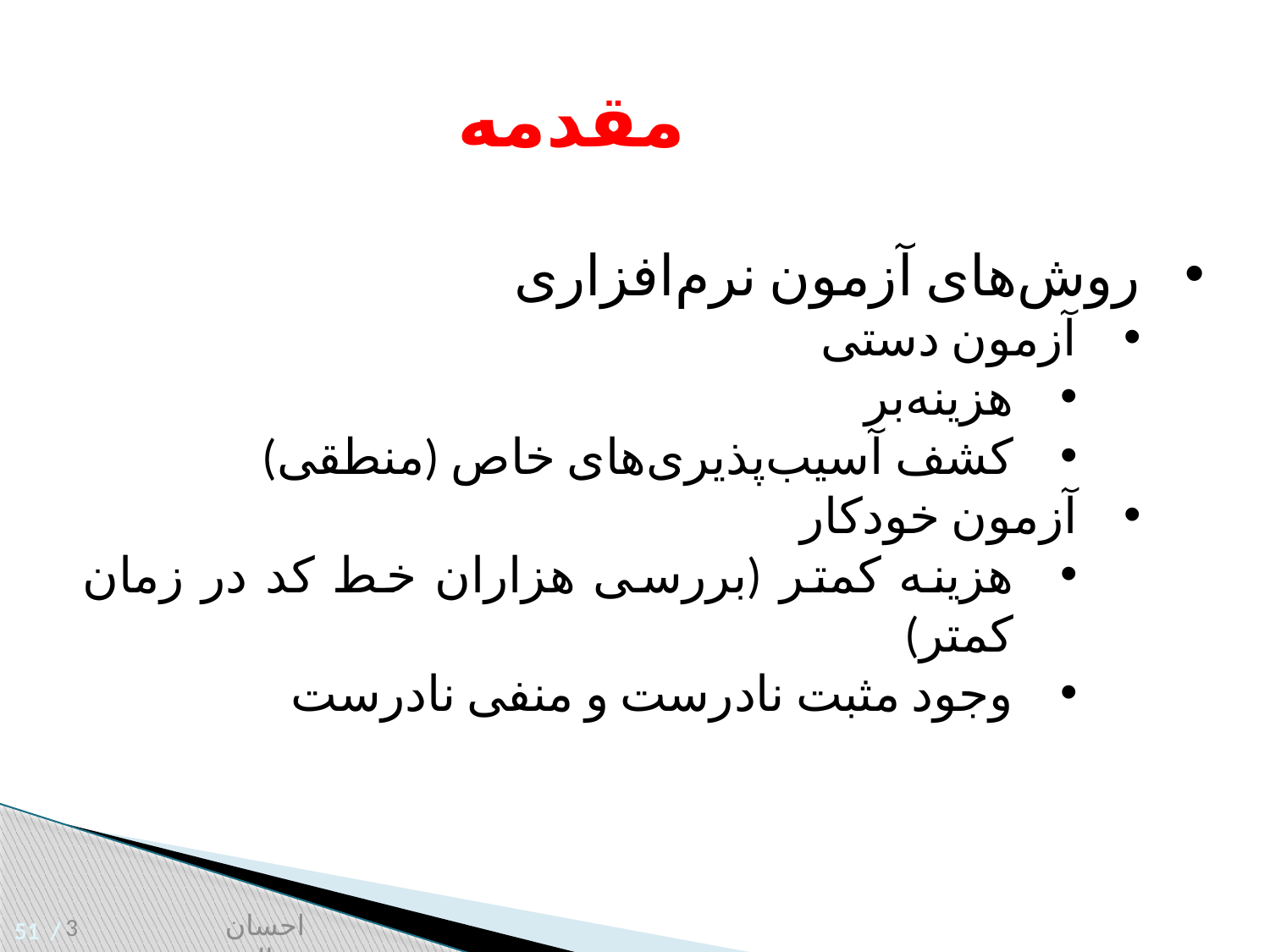

مقدمه
روش‌های آزمون نرم‌افزاری
آزمون دستی
هزینه‌بر
کشف آسیب‌پذیری‌های خاص (منطقی)
آزمون خودکار
هزینه کمتر (بررسی هزاران خط کد در زمان کمتر)
وجود مثبت نادرست و منفی نادرست
3
احسان عدالت